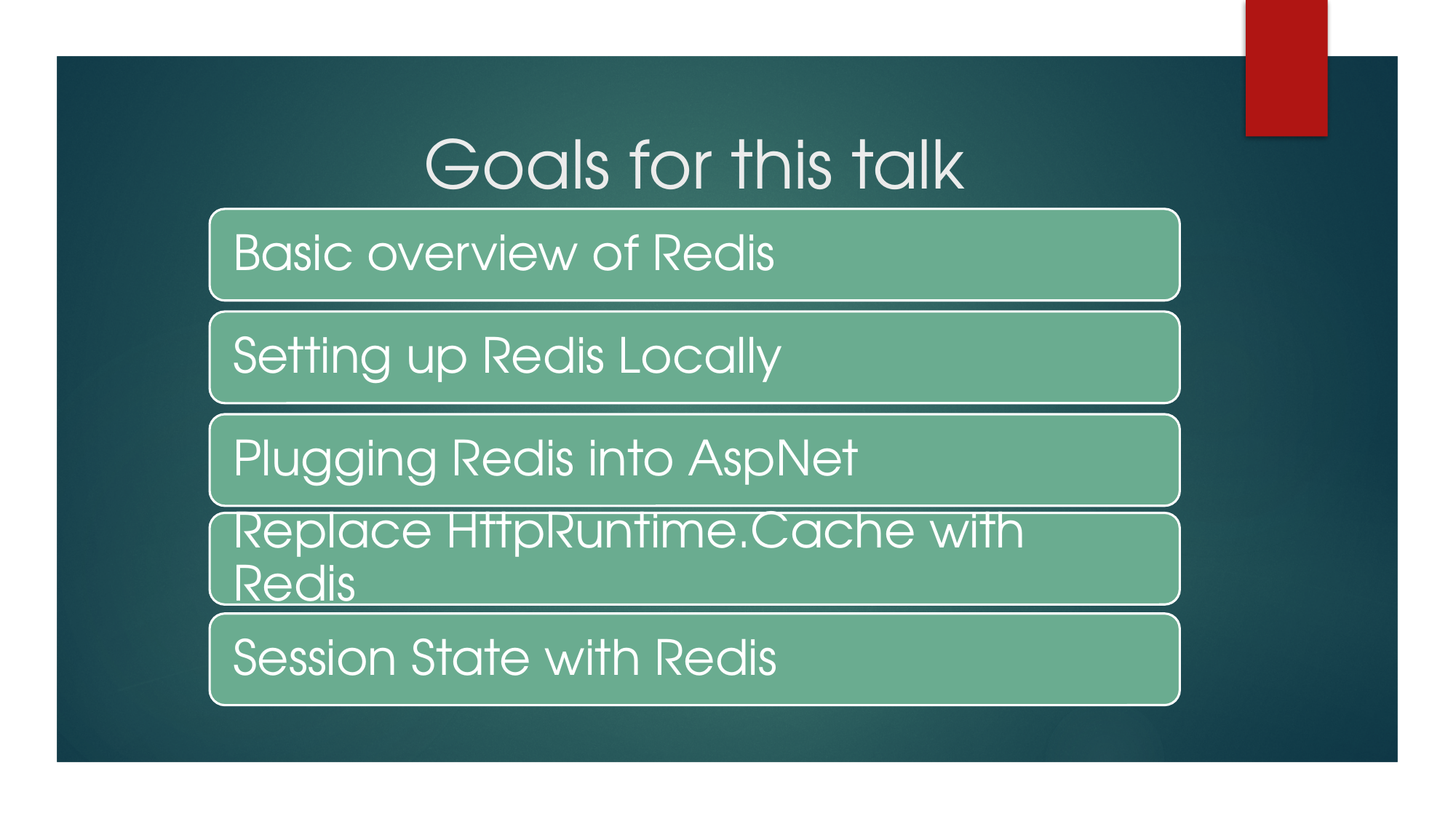

# Goals for this talk
Basic overview of Redis
Setting up Redis Locally
Plugging Redis into AspNet
Session State with Redis
Replace HttpRuntime.Cache with Redis